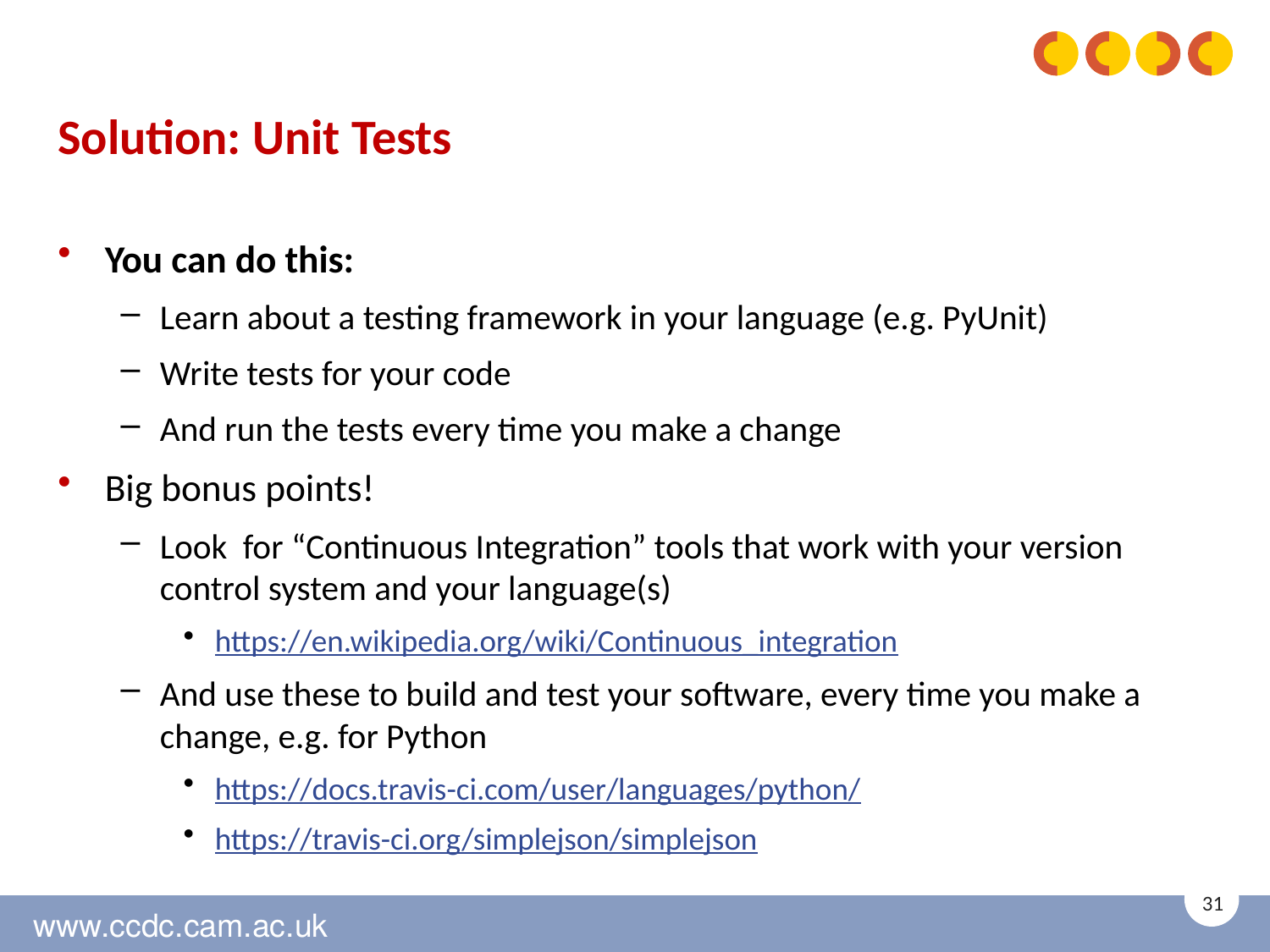

# Solution: Unit Tests
You can do this:
Learn about a testing framework in your language (e.g. PyUnit)
Write tests for your code
And run the tests every time you make a change
Big bonus points!
Look  for “Continuous Integration” tools that work with your version control system and your language(s)
https://en.wikipedia.org/wiki/Continuous_integration
And use these to build and test your software, every time you make a change, e.g. for Python
https://docs.travis-ci.com/user/languages/python/
https://travis-ci.org/simplejson/simplejson